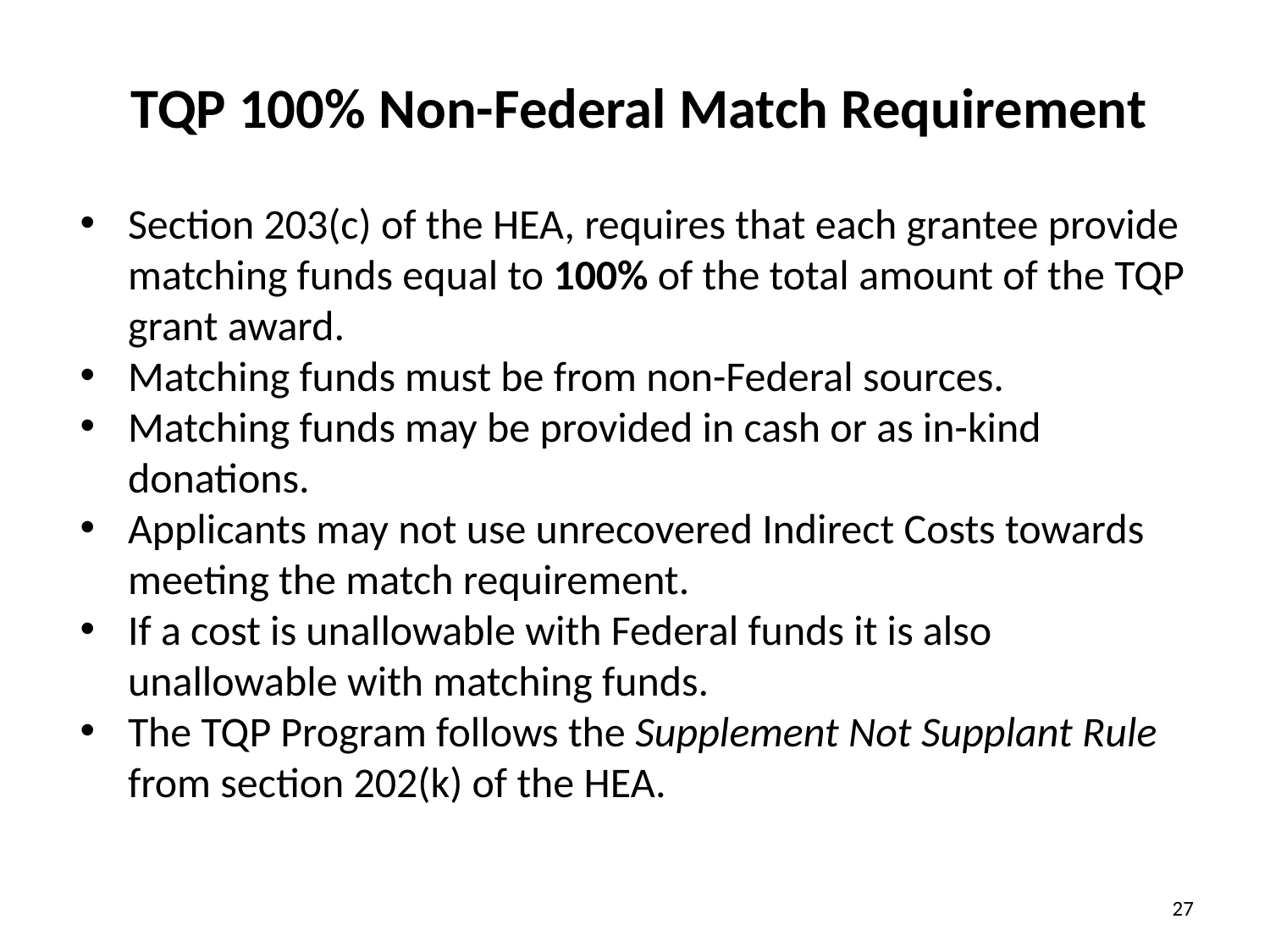

TQP 100% Non-Federal Match Requirement

Section 203(c) of the HEA, requires that each grantee provide matching funds equal to 100% of the total amount of the TQP grant award.
Matching funds must be from non-Federal sources.
Matching funds may be provided in cash or as in-kind donations.
Applicants may not use unrecovered Indirect Costs towards meeting the match requirement.
If a cost is unallowable with Federal funds it is also unallowable with matching funds.
The TQP Program follows the Supplement Not Supplant Rule from section 202(k) of the HEA.

27